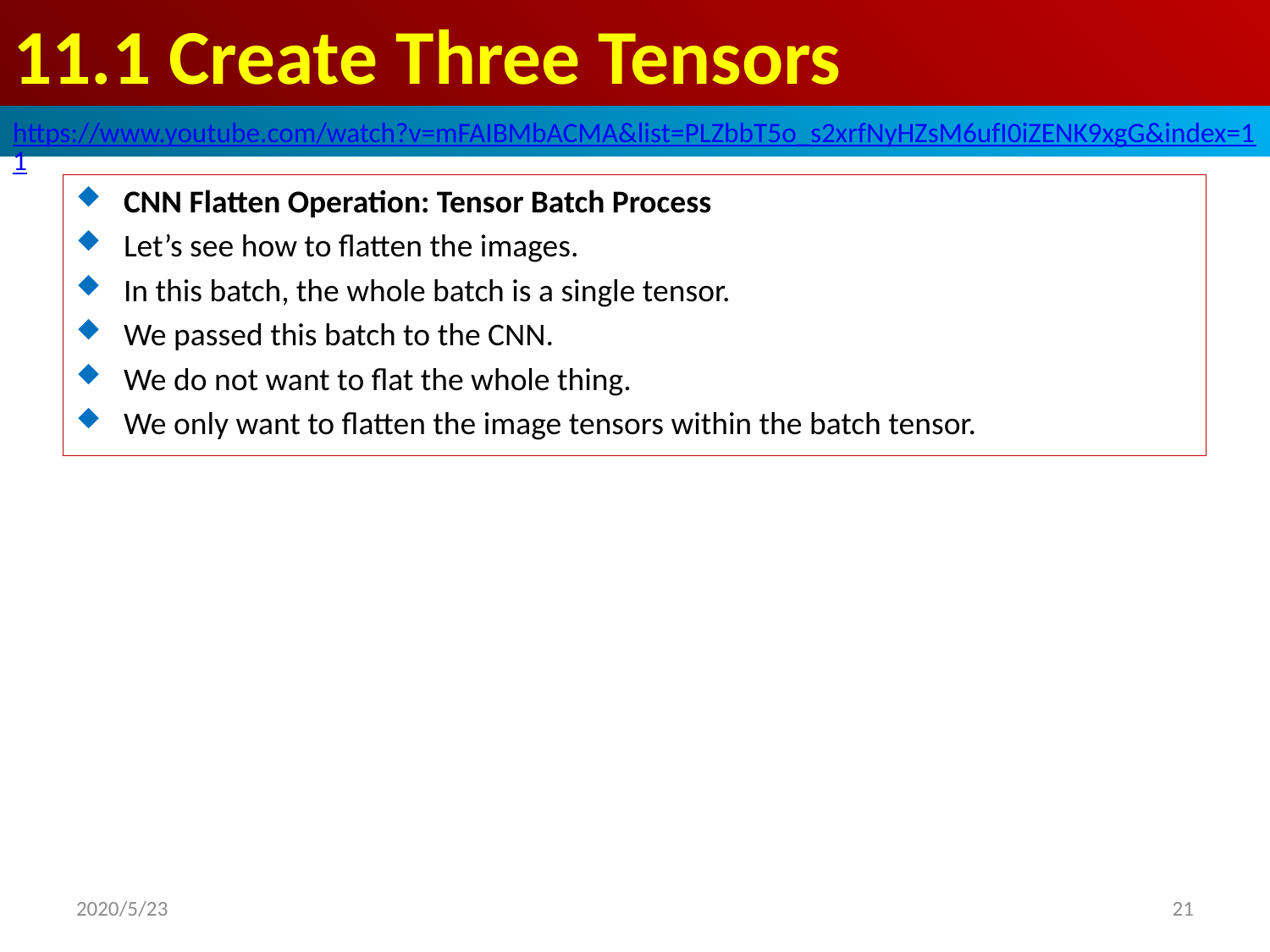

# 11.1 Create Three Tensors
https://www.youtube.com/watch?v=mFAIBMbACMA&list=PLZbbT5o_s2xrfNyHZsM6ufI0iZENK9xgG&index=11
CNN Flatten Operation: Tensor Batch Process
Let’s see how to flatten the images.
In this batch, the whole batch is a single tensor.
We passed this batch to the CNN.
We do not want to flat the whole thing.
We only want to flatten the image tensors within the batch tensor.
2020/5/23
21